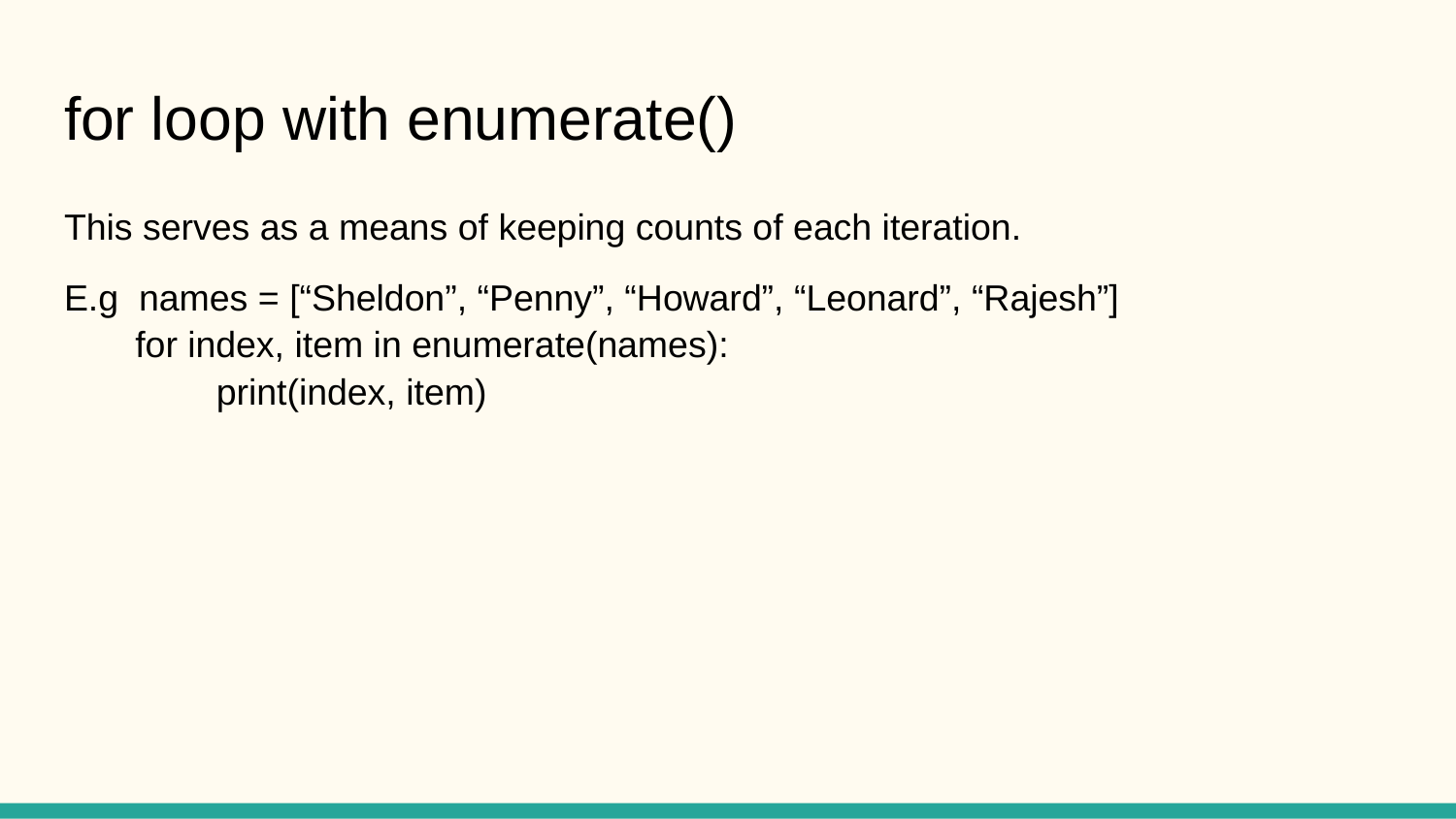

# for loop with enumerate()
This serves as a means of keeping counts of each iteration.
E.g  names = [“Sheldon”, “Penny”, “Howard”, “Leonard”, “Rajesh”]
       for index, item in enumerate(names):
               print(index, item)